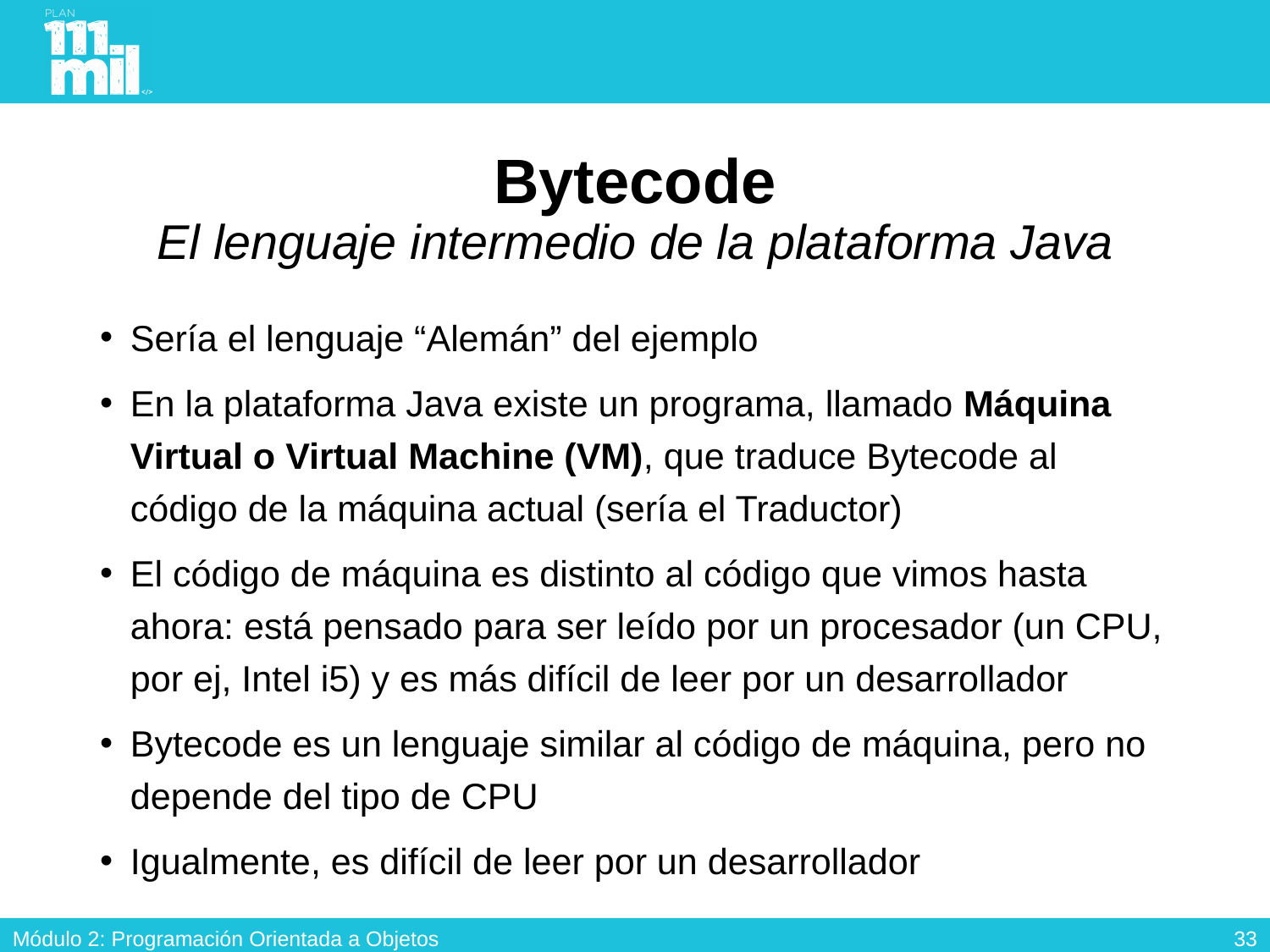

# Bytecode El lenguaje intermedio de la plataforma Java
Sería el lenguaje “Alemán” del ejemplo
En la plataforma Java existe un programa, llamado Máquina Virtual o Virtual Machine (VM), que traduce Bytecode al código de la máquina actual (sería el Traductor)
El código de máquina es distinto al código que vimos hasta ahora: está pensado para ser leído por un procesador (un CPU, por ej, Intel i5) y es más difícil de leer por un desarrollador
Bytecode es un lenguaje similar al código de máquina, pero no depende del tipo de CPU
Igualmente, es difícil de leer por un desarrollador
33
Módulo 2: Programación Orientada a Objetos